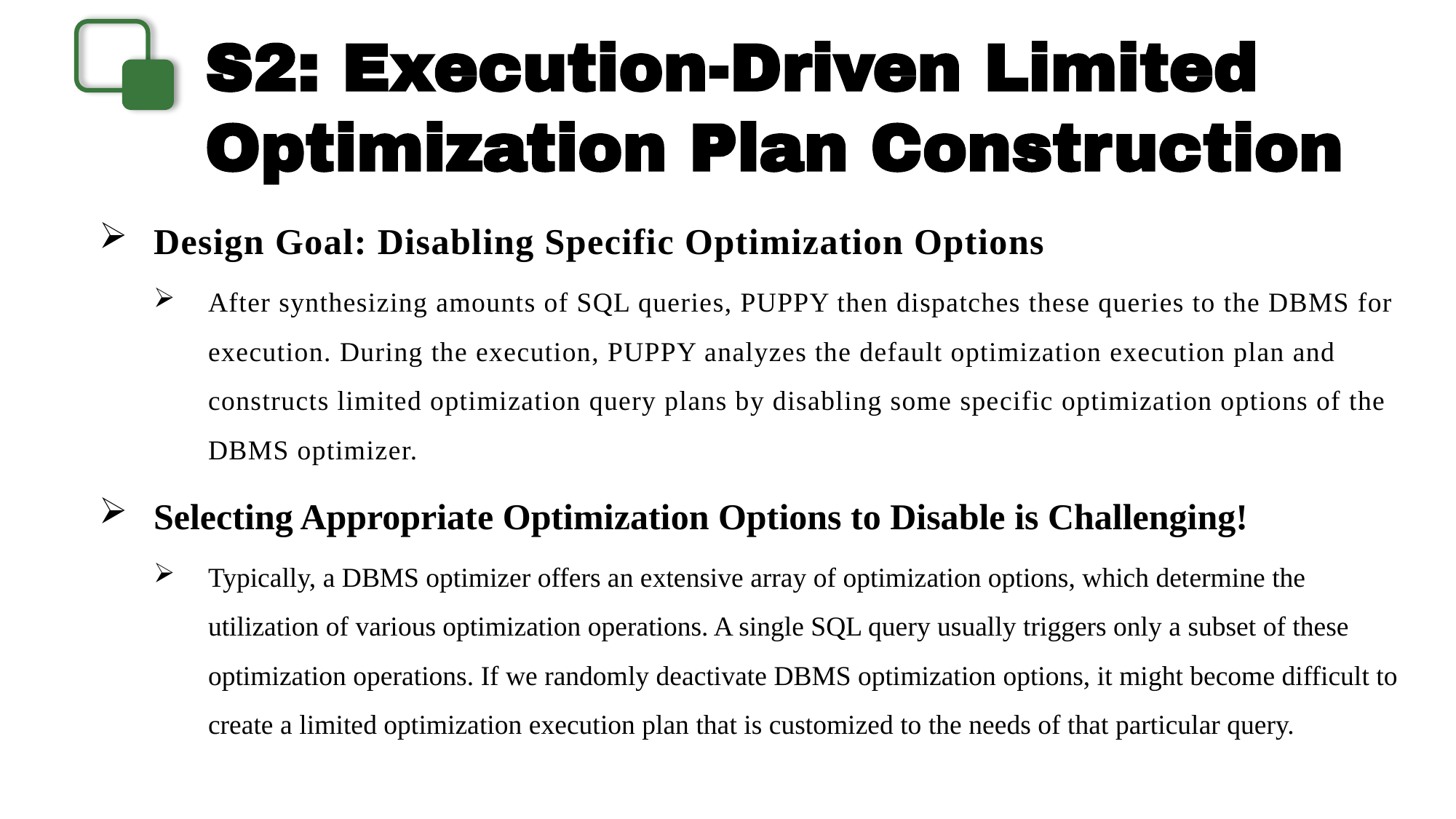

S2: Execution-Driven Limited Optimization Plan Construction

Design Goal: Disabling Specific Optimization Options
After synthesizing amounts of SQL queries, PUPPY then dispatches these queries to the DBMS for execution. During the execution, PUPPY analyzes the default optimization execution plan and constructs limited optimization query plans by disabling some specific optimization options of the DBMS optimizer.
Selecting Appropriate Optimization Options to Disable is Challenging!
Typically, a DBMS optimizer offers an extensive array of optimization options, which determine the utilization of various optimization operations. A single SQL query usually triggers only a subset of these optimization operations. If we randomly deactivate DBMS optimization options, it might become difficult to create a limited optimization execution plan that is customized to the needs of that particular query.